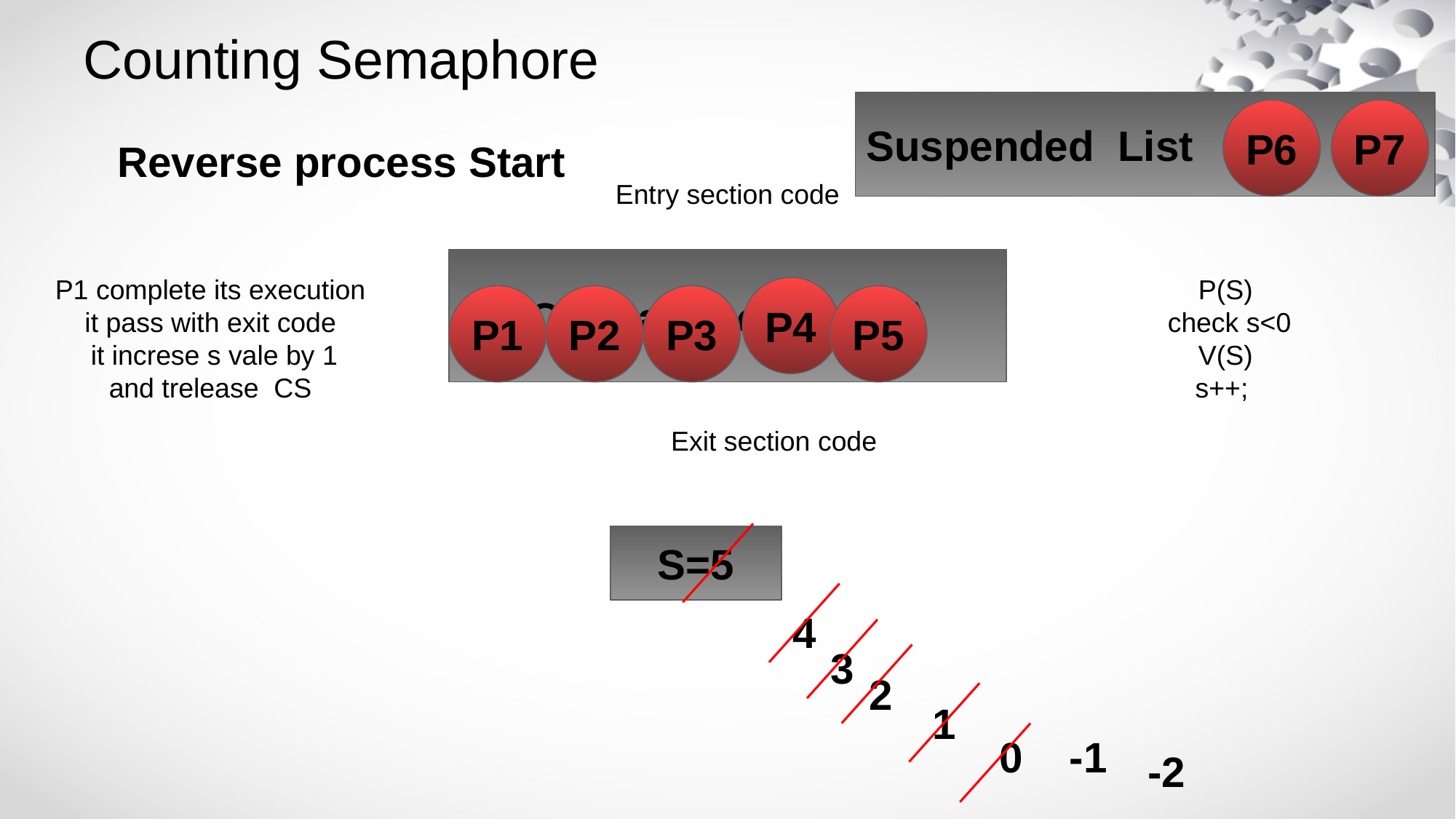

# Counting Semaphore
Suspended  List
P6
P7
Reverse process Start
Entry section code
Critical Section(CS)
P1 complete its execution
it pass with exit code
it increse s vale by 1
and trelease  CS

P(S)
 check s<0
V(S)
s++;

P4
P1
P2
P3
P5
Exit section code
S=5
4
3
2
1
0
-1
-2